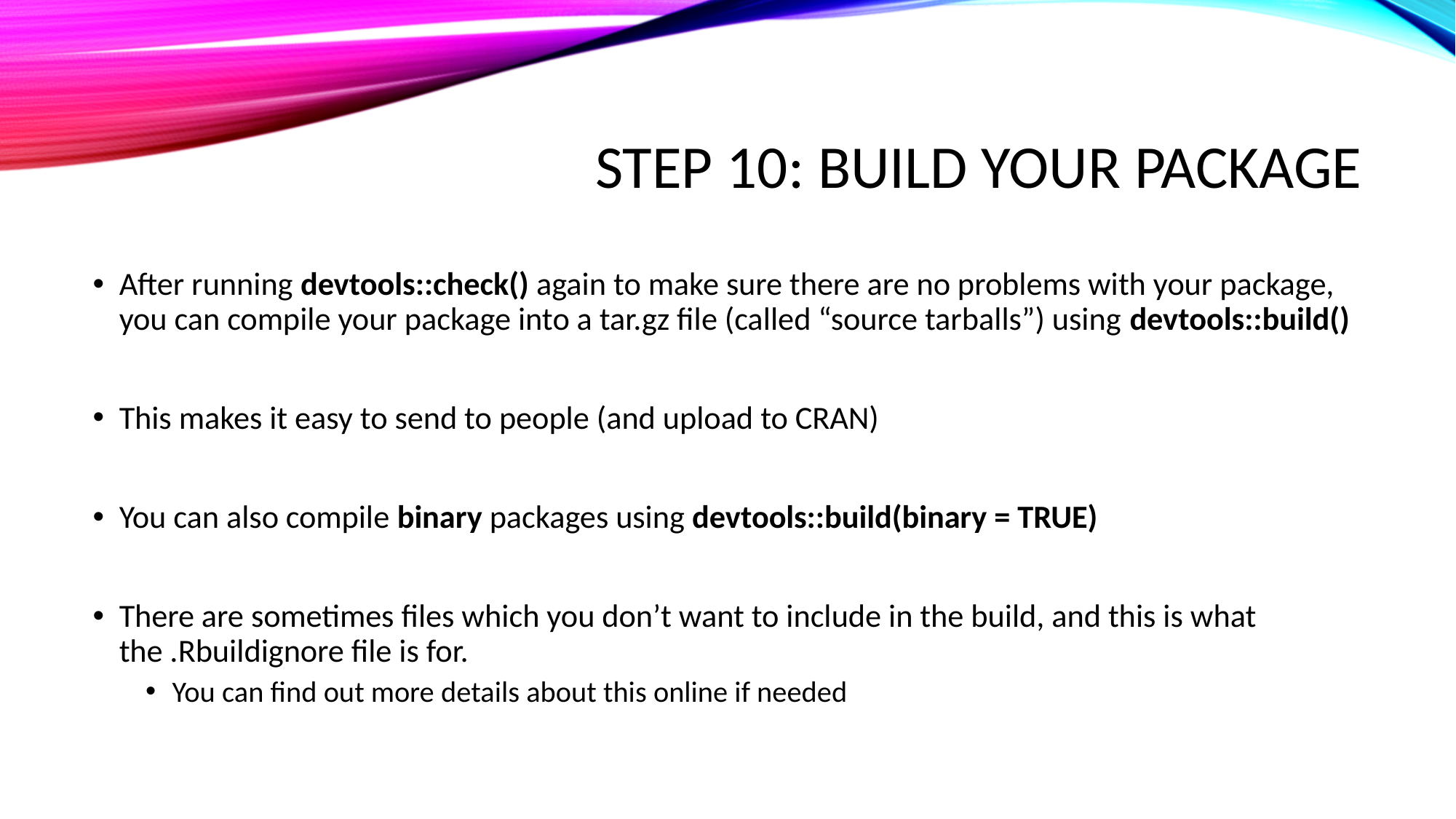

# Step 10: Build your package
After running devtools::check() again to make sure there are no problems with your package, you can compile your package into a tar.gz file (called “source tarballs”) using devtools::build()

This makes it easy to send to people (and upload to CRAN)

You can also compile binary packages using devtools::build(binary = TRUE)

There are sometimes files which you don’t want to include in the build, and this is what the .Rbuildignore file is for.
You can find out more details about this online if needed